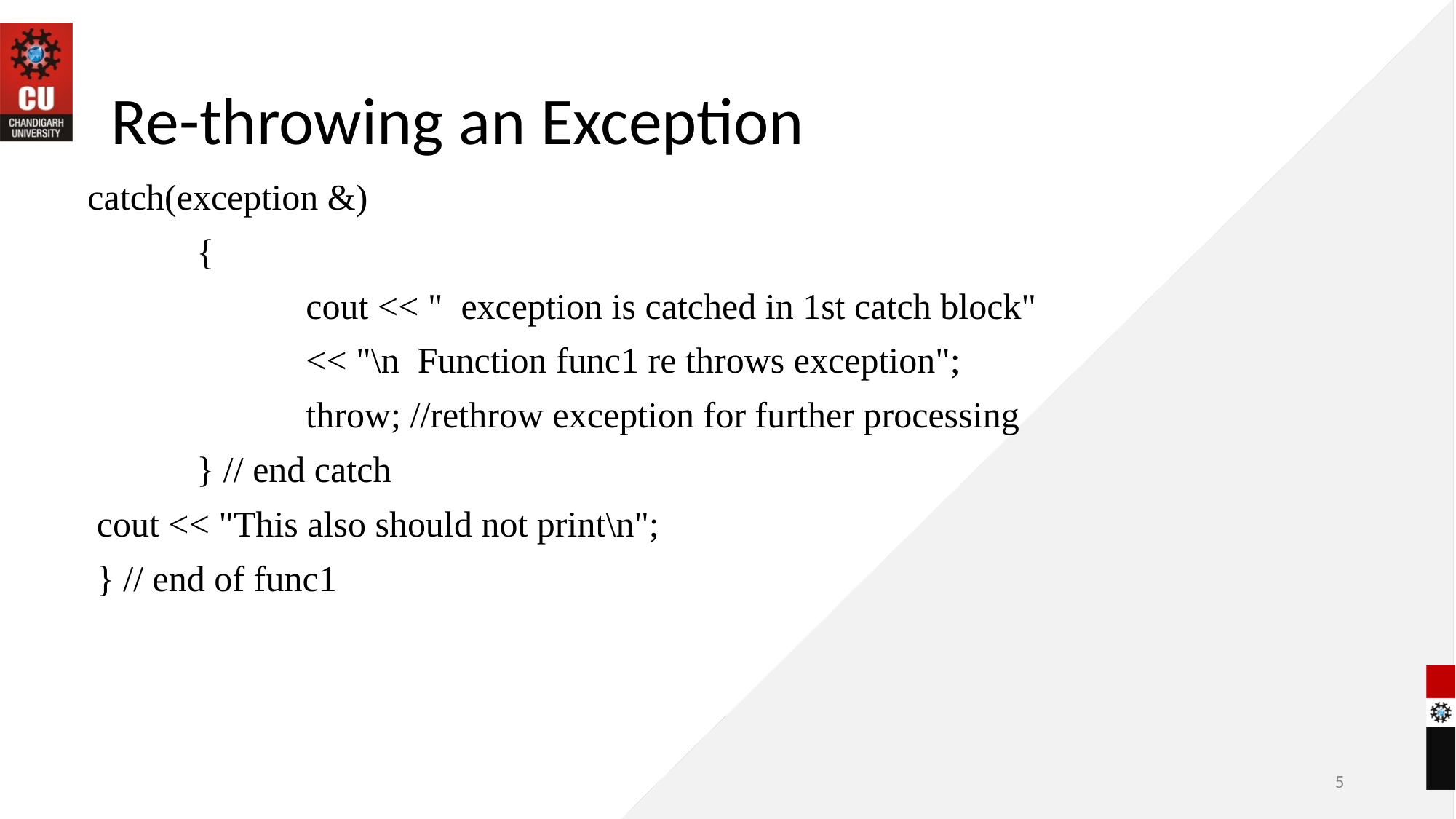

Re-throwing an Exception
catch(exception &)
 	{
 		cout << "  exception is catched in 1st catch block"
 		<< "\n  Function func1 re throws exception";
 		throw; //rethrow exception for further processing
 	} // end catch
 cout << "This also should not print\n";
 } // end of func1

5
02-02-2021